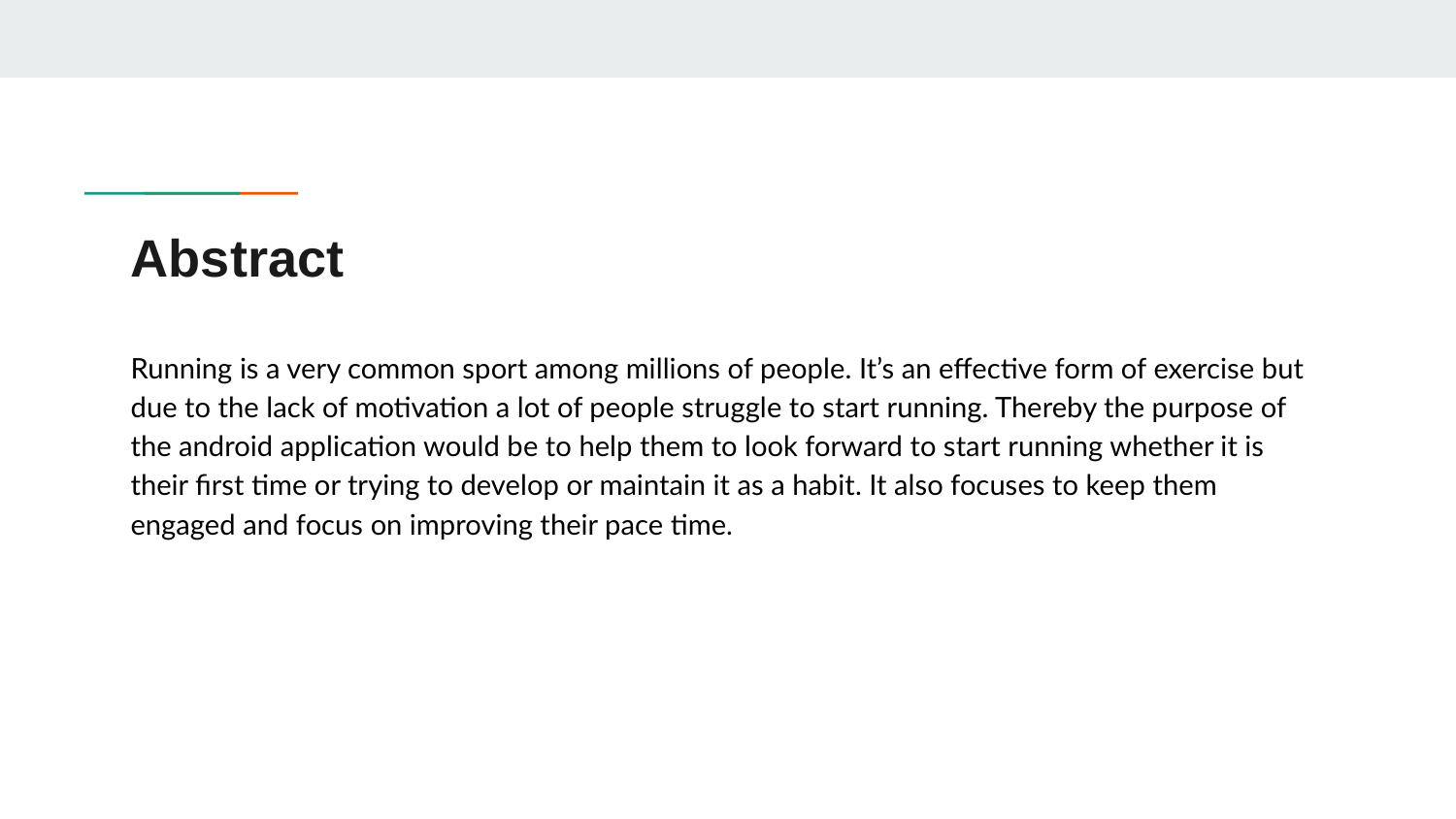

# Abstract
Running is a very common sport among millions of people. It’s an effective form of exercise but due to the lack of motivation a lot of people struggle to start running. Thereby the purpose of the android application would be to help them to look forward to start running whether it is their first time or trying to develop or maintain it as a habit. It also focuses to keep them engaged and focus on improving their pace time.